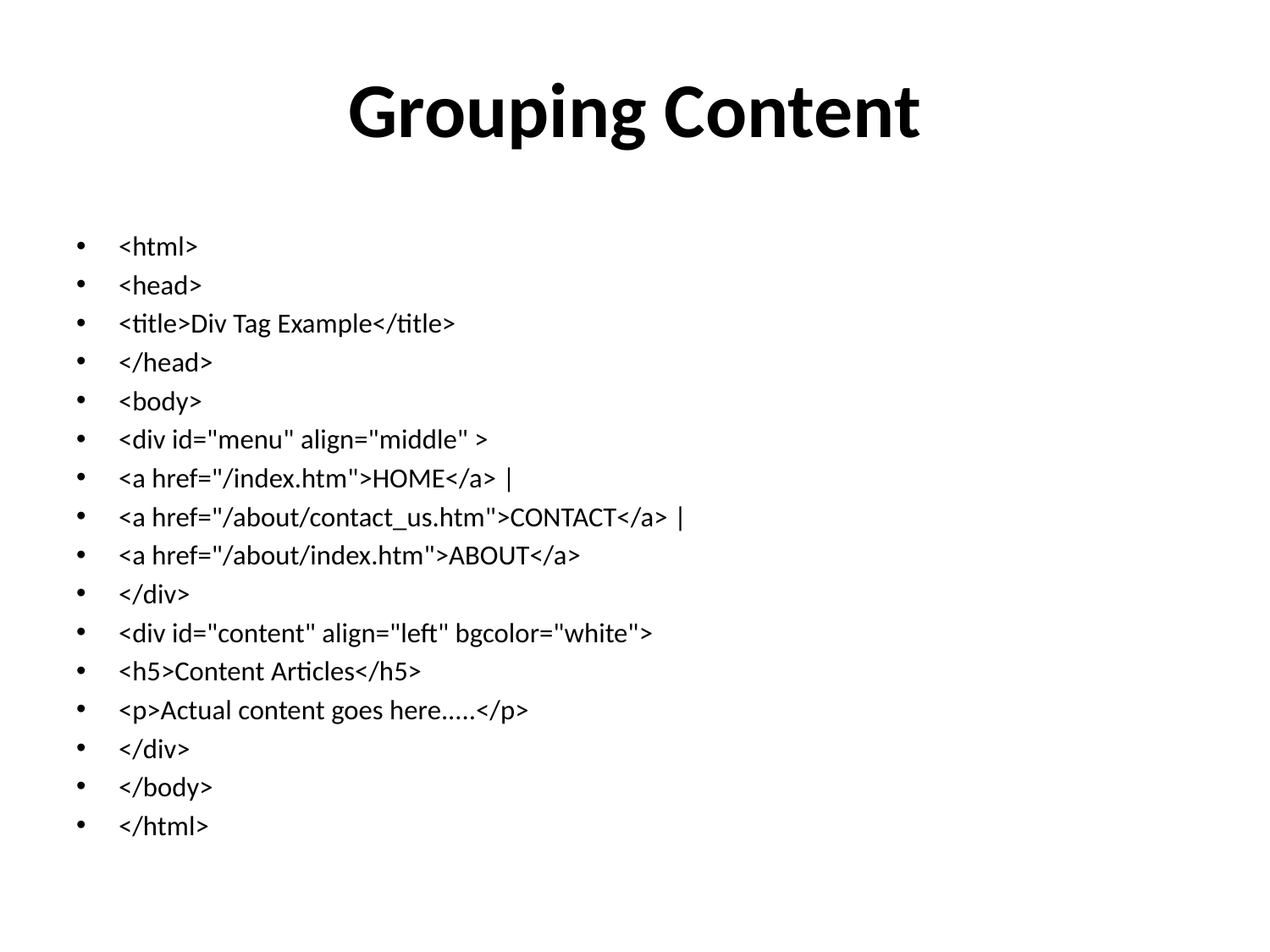

# Grouping Content
<html>
<head>
<title>Div Tag Example</title>
</head>
<body>
<div id="menu" align="middle" >
<a href="/index.htm">HOME</a> |
<a href="/about/contact_us.htm">CONTACT</a> |
<a href="/about/index.htm">ABOUT</a>
</div>
<div id="content" align="left" bgcolor="white">
<h5>Content Articles</h5>
<p>Actual content goes here.....</p>
</div>
</body>
</html>